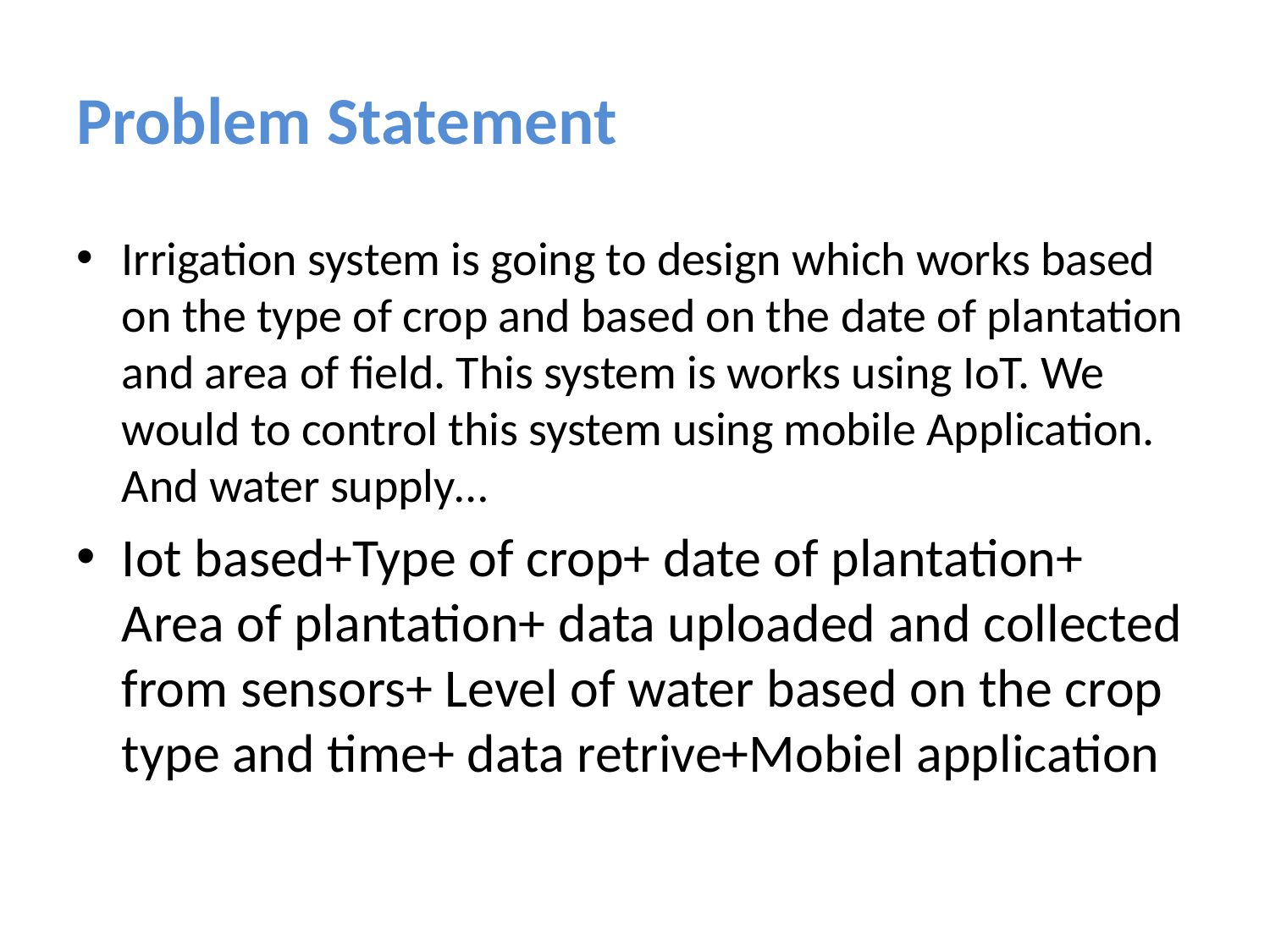

# Problem Statement
Irrigation system is going to design which works based on the type of crop and based on the date of plantation and area of field. This system is works using IoT. We would to control this system using mobile Application. And water supply…
Iot based+Type of crop+ date of plantation+ Area of plantation+ data uploaded and collected from sensors+ Level of water based on the crop type and time+ data retrive+Mobiel application